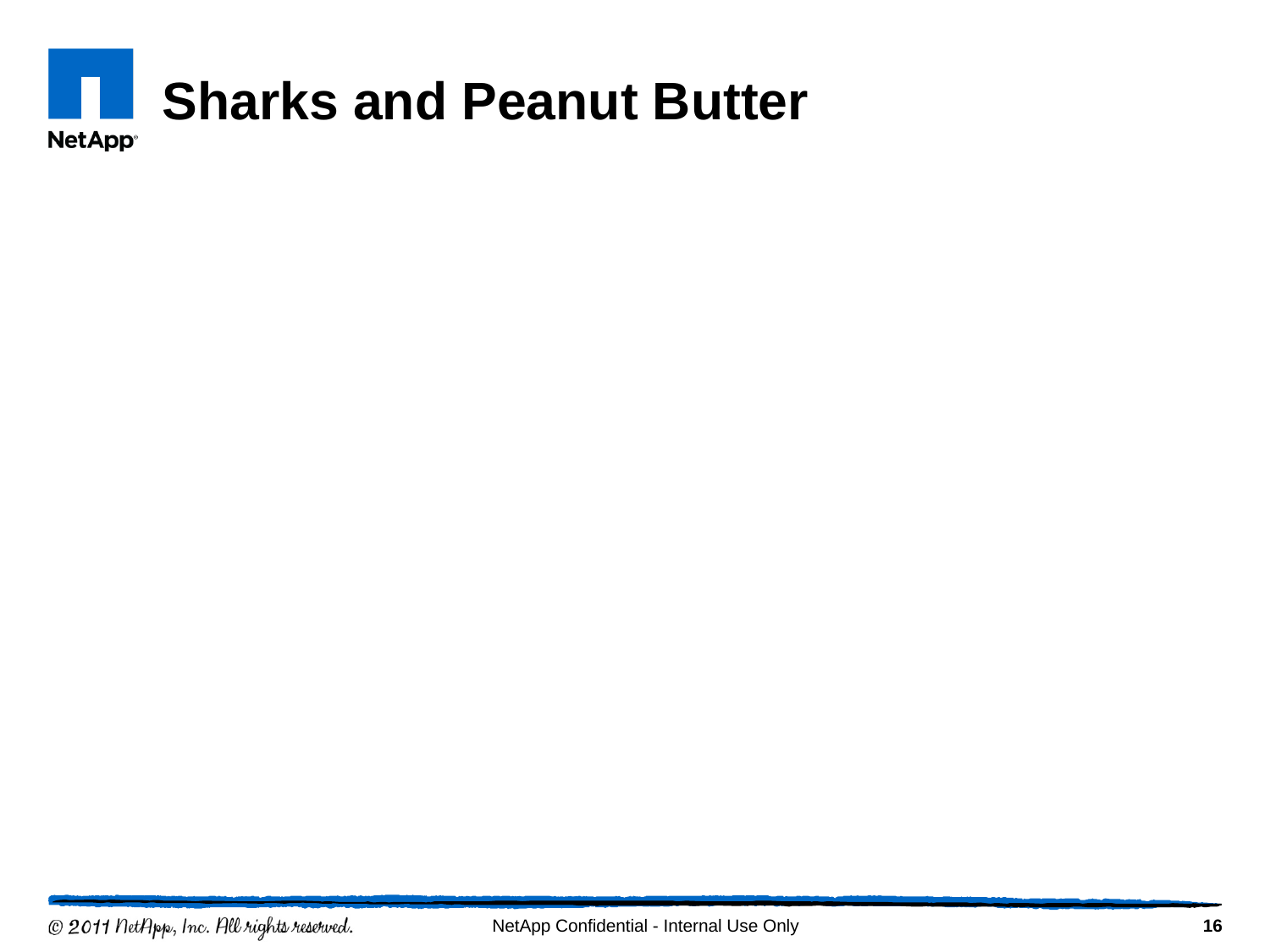

# Sharks and Peanut Butter

16
NetApp Confidential - Internal Use Only